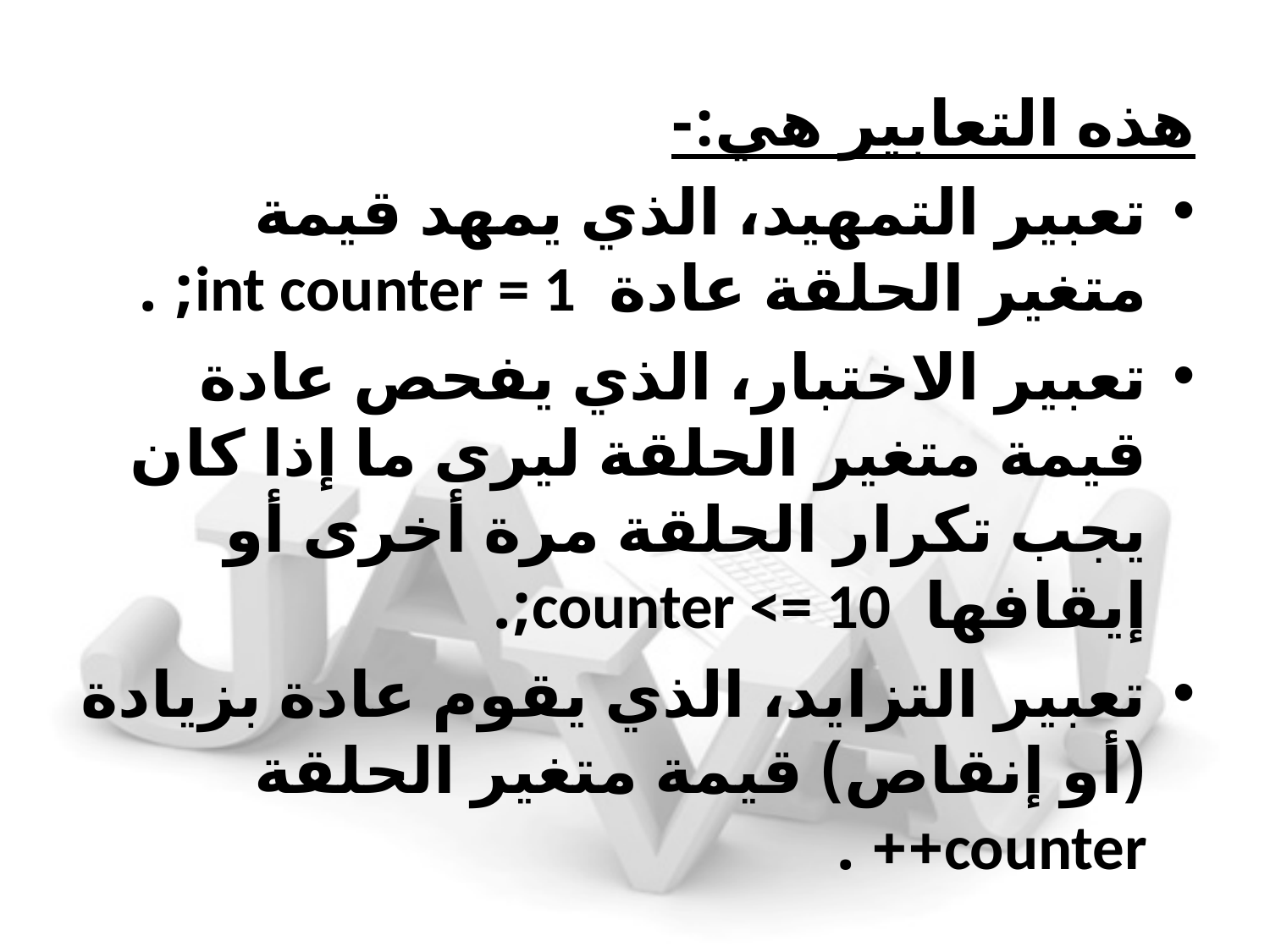

هذه التعابير هي:-
تعبير التمهيد، الذي يمهد قيمة متغير الحلقة عادة  int counter = 1; .
تعبير الاختبار، الذي يفحص عادة قيمة متغير الحلقة ليرى ما إذا كان يجب تكرار الحلقة مرة أخرى أو إيقافها  counter <= 10;.
تعبير التزايد، الذي يقوم عادة بزيادة (أو إنقاص) قيمة متغير الحلقة counter++ .